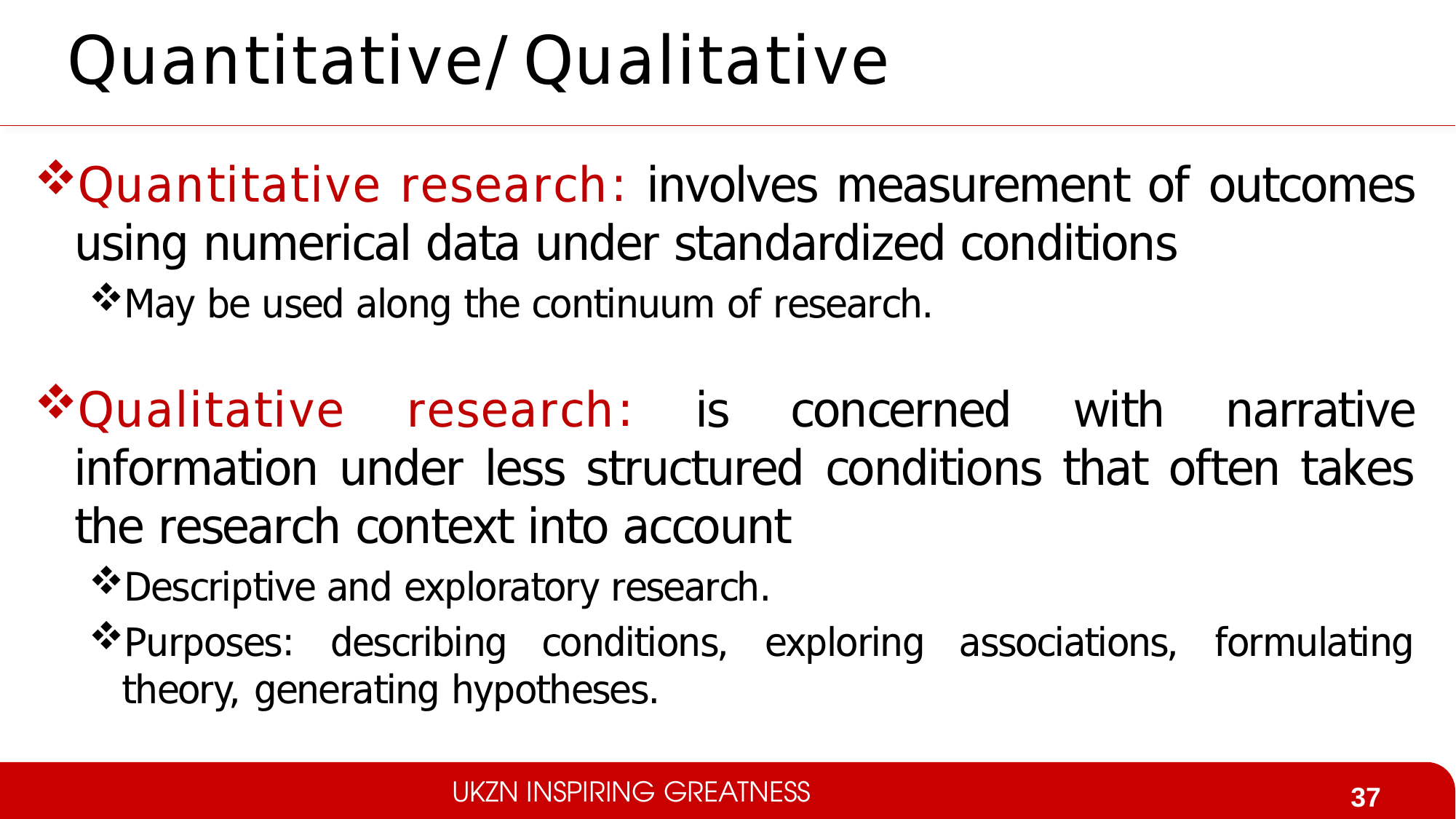

# Quantitative/Qualitative
Quantitative research: involves measurement of outcomes using numerical data under standardized conditions
May be used along the continuum of research.

Qualitative research: is concerned with narrative information under less structured conditions that often takes the research context into account
Descriptive and exploratory research.
Purposes: describing conditions, exploring associations, formulating theory, generating hypotheses.
37